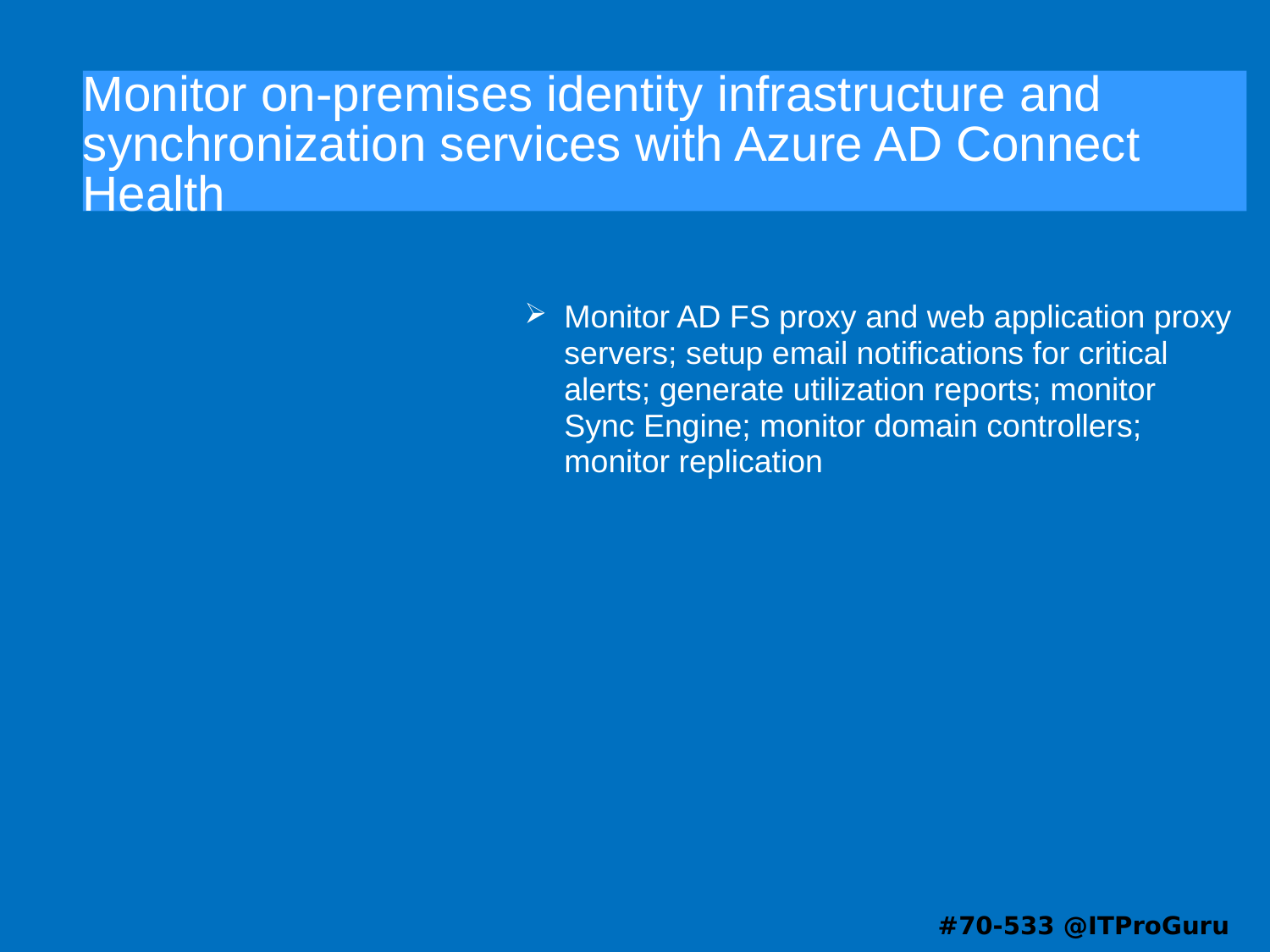

# Monitor on-premises identity infrastructure and synchronization services with Azure AD Connect Health
Monitor AD FS proxy and web application proxy servers; setup email notifications for critical alerts; generate utilization reports; monitor Sync Engine; monitor domain controllers; monitor replication